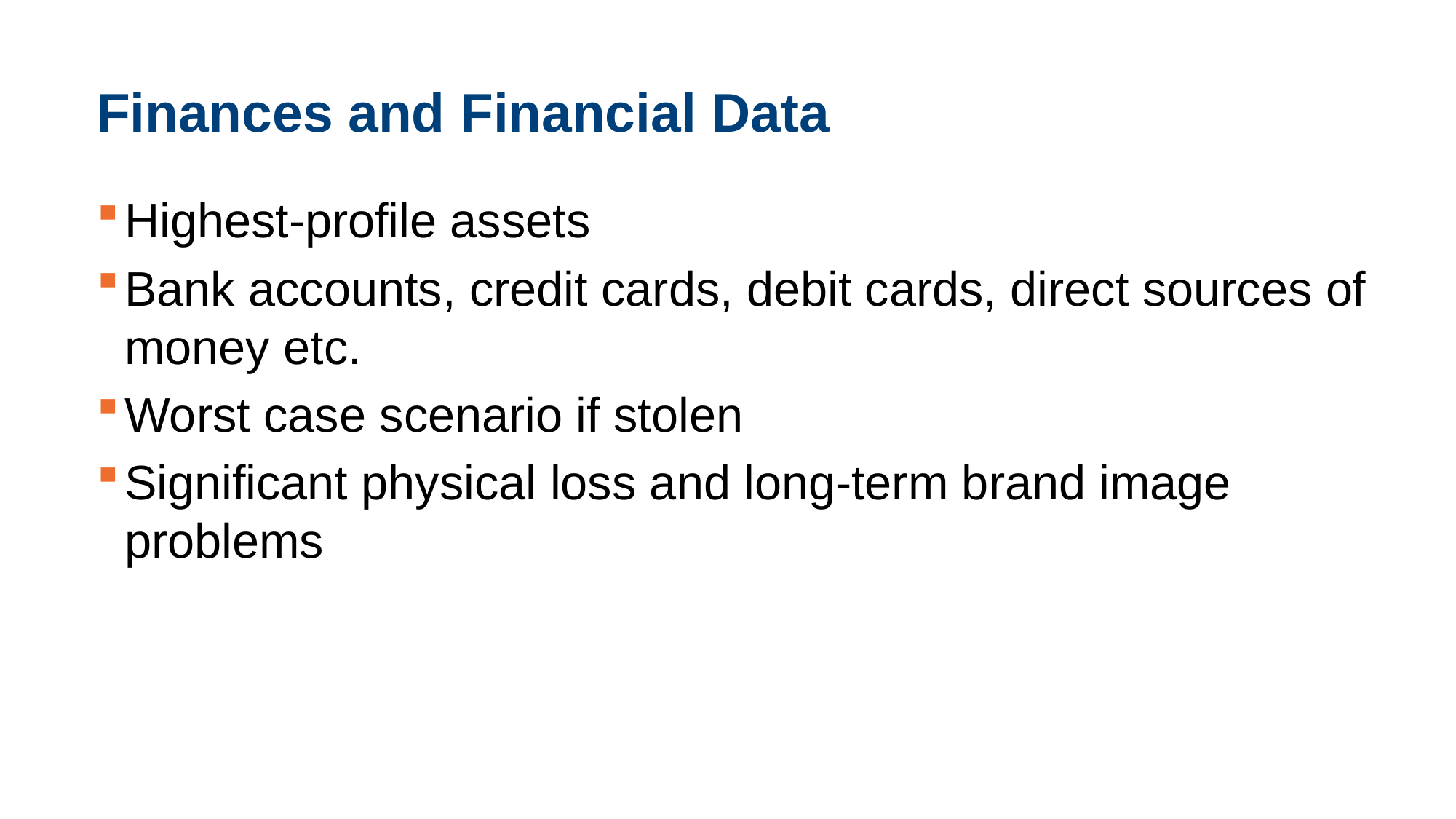

# Finances and Financial Data
Highest-profile assets
Bank accounts, credit cards, debit cards, direct sources of money etc.
Worst case scenario if stolen
Significant physical loss and long-term brand image problems